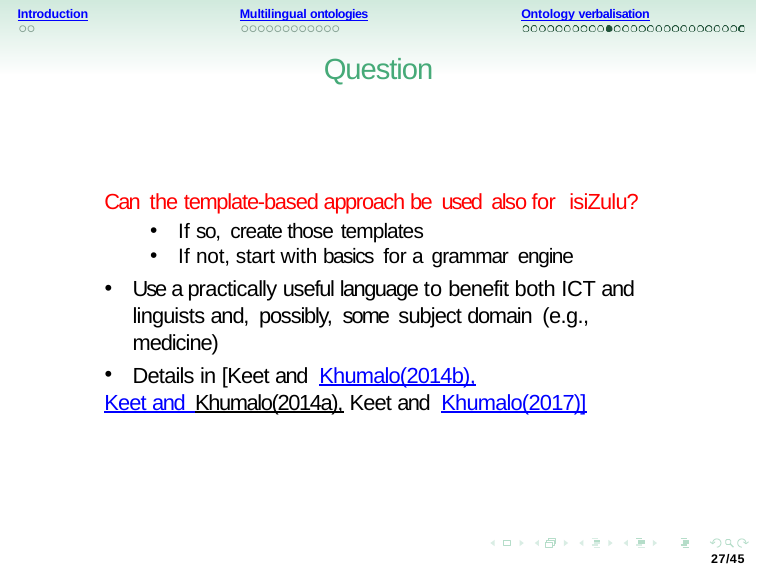

Introduction
Multilingual ontologies
Ontology verbalisation

Question
Can  the template-based approach be  used  also for  isiZulu?
If so,  create those templates
If not, start with basics  for a  grammar engine
Use a practically useful language to benefit both ICT and  linguists and,  possibly,  some  subject domain  (e.g., medicine)
Details in [Keet and  Khumalo(2014b),
Keet and  Khumalo(2014a), Keet and  Khumalo(2017)]

27/45